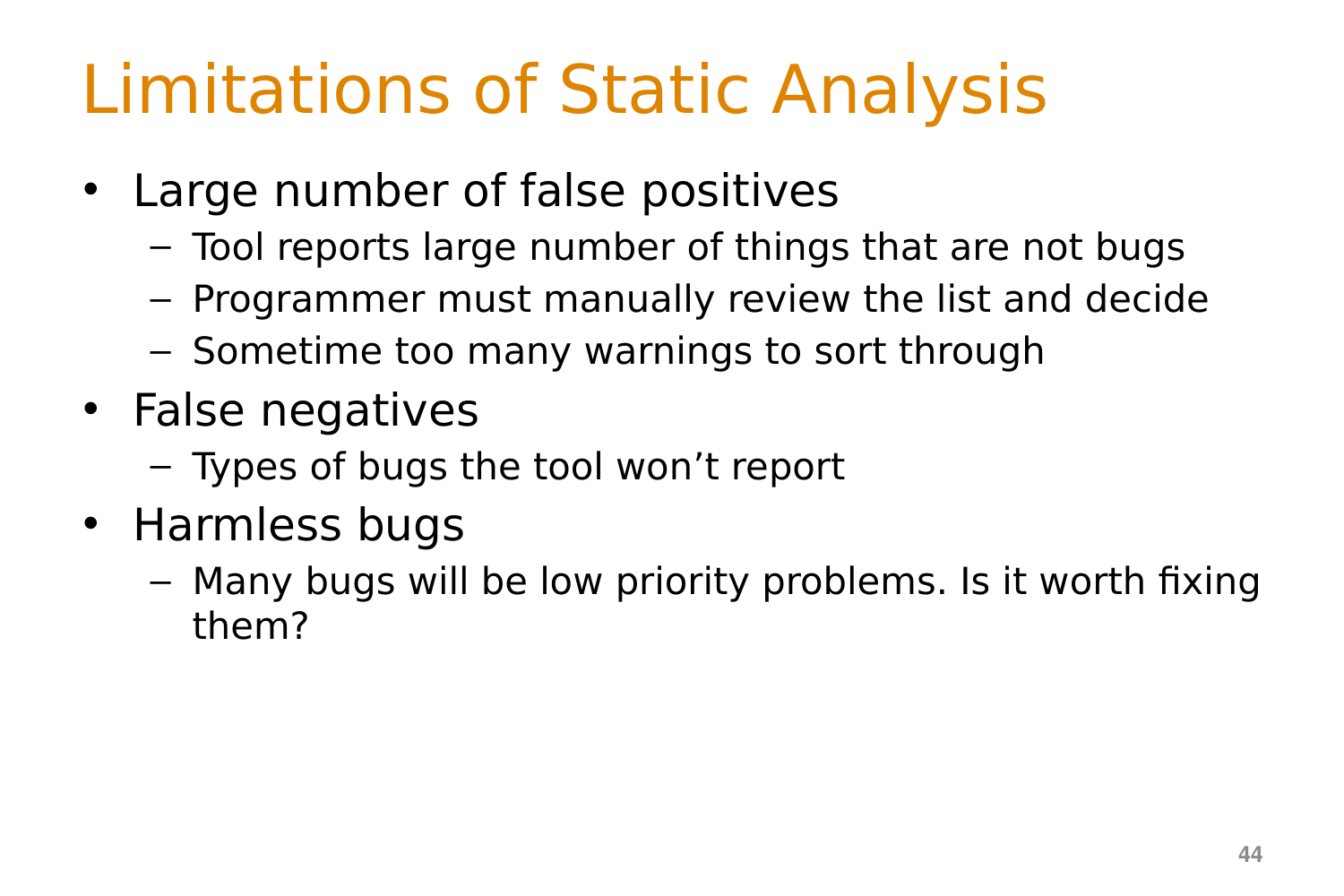

# Limitations of Static Analysis
Large number of false positives
Tool reports large number of things that are not bugs
Programmer must manually review the list and decide
Sometime too many warnings to sort through
False negatives
Types of bugs the tool won’t report
Harmless bugs
Many bugs will be low priority problems. Is it worth fixing them?

44